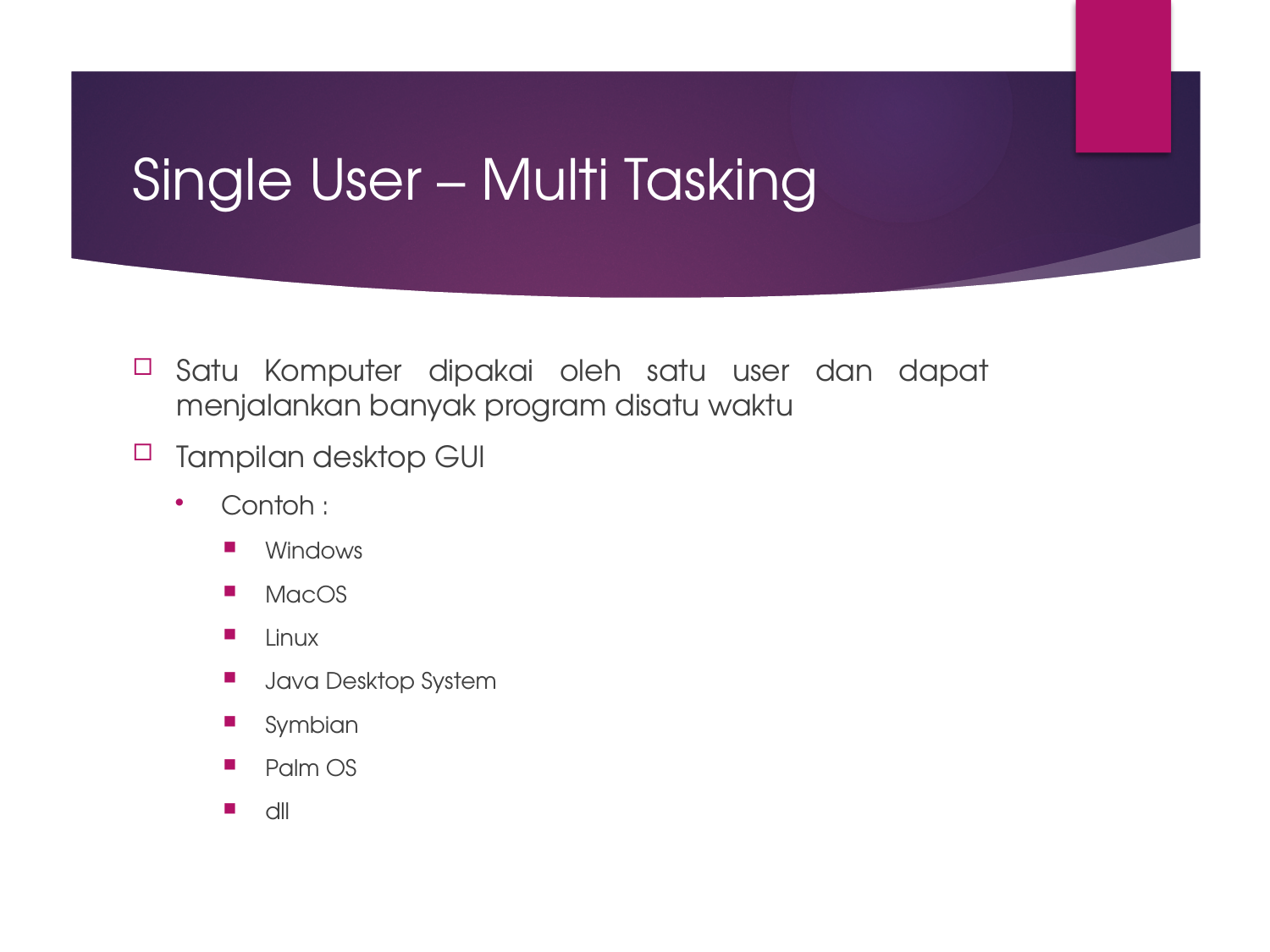

# Single User – Multi Tasking
Satu Komputer dipakai oleh satu user dan dapat menjalankan banyak program disatu waktu
Tampilan desktop GUI
Contoh :
Windows
MacOS
Linux
Java Desktop System
Symbian
Palm OS
dll